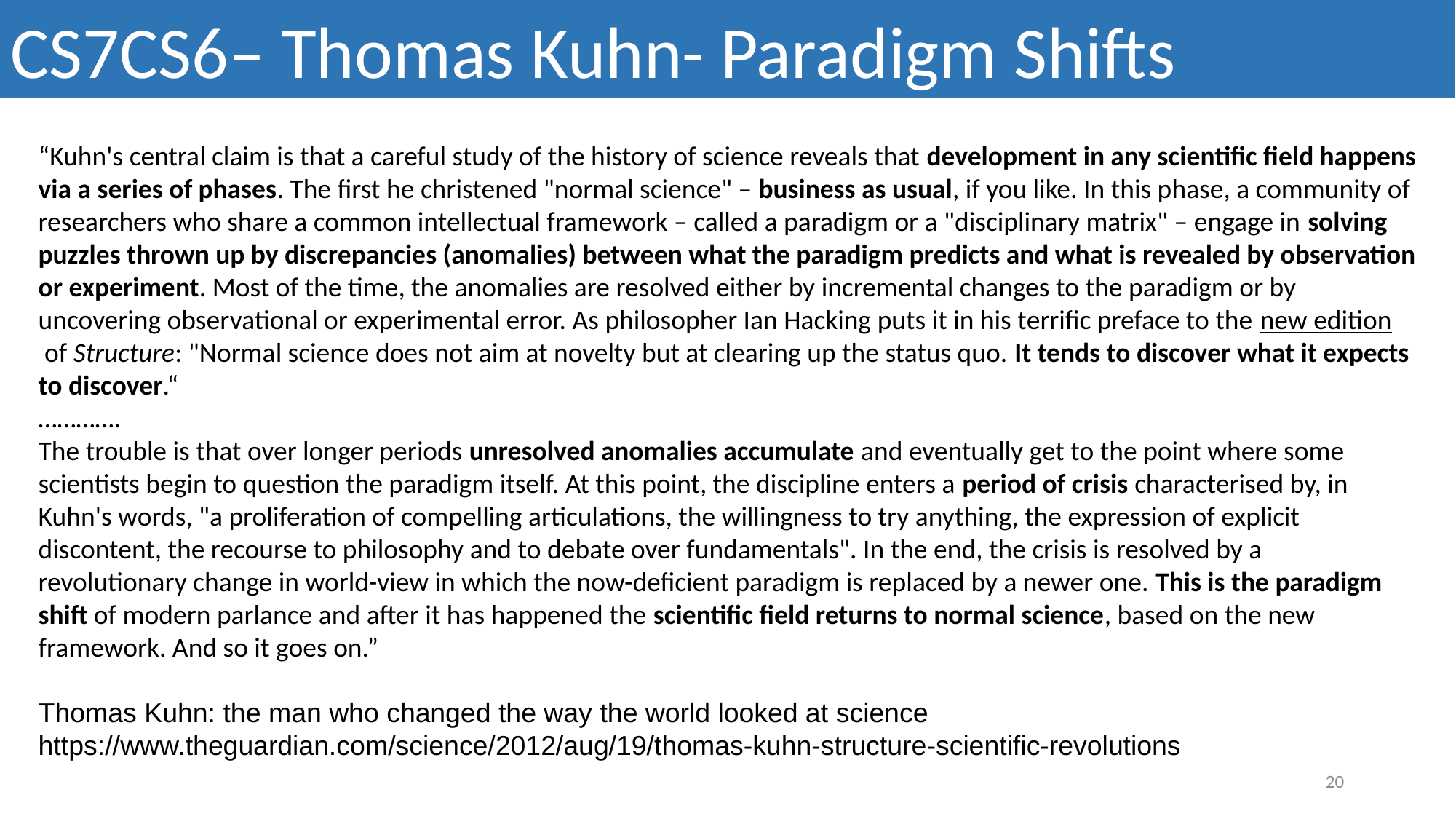

CS7CS6– Thomas Kuhn- Paradigm Shifts
“Kuhn's central claim is that a careful study of the history of science reveals that development in any scientific field happens via a series of phases. The first he christened "normal science" – business as usual, if you like. In this phase, a community of researchers who share a common intellectual framework – called a paradigm or a "disciplinary matrix" – engage in solving puzzles thrown up by discrepancies (anomalies) between what the paradigm predicts and what is revealed by observation or experiment. Most of the time, the anomalies are resolved either by incremental changes to the paradigm or by uncovering observational or experimental error. As philosopher Ian Hacking puts it in his terrific preface to the new edition of Structure: "Normal science does not aim at novelty but at clearing up the status quo. It tends to discover what it expects to discover.“
………….
The trouble is that over longer periods unresolved anomalies accumulate and eventually get to the point where some scientists begin to question the paradigm itself. At this point, the discipline enters a period of crisis characterised by, in Kuhn's words, "a proliferation of compelling articulations, the willingness to try anything, the expression of explicit discontent, the recourse to philosophy and to debate over fundamentals". In the end, the crisis is resolved by a revolutionary change in world-view in which the now-deficient paradigm is replaced by a newer one. This is the paradigm shift of modern parlance and after it has happened the scientific field returns to normal science, based on the new framework. And so it goes on.”

Thomas Kuhn: the man who changed the way the world looked at science
https://www.theguardian.com/science/2012/aug/19/thomas-kuhn-structure-scientific-revolutions
20